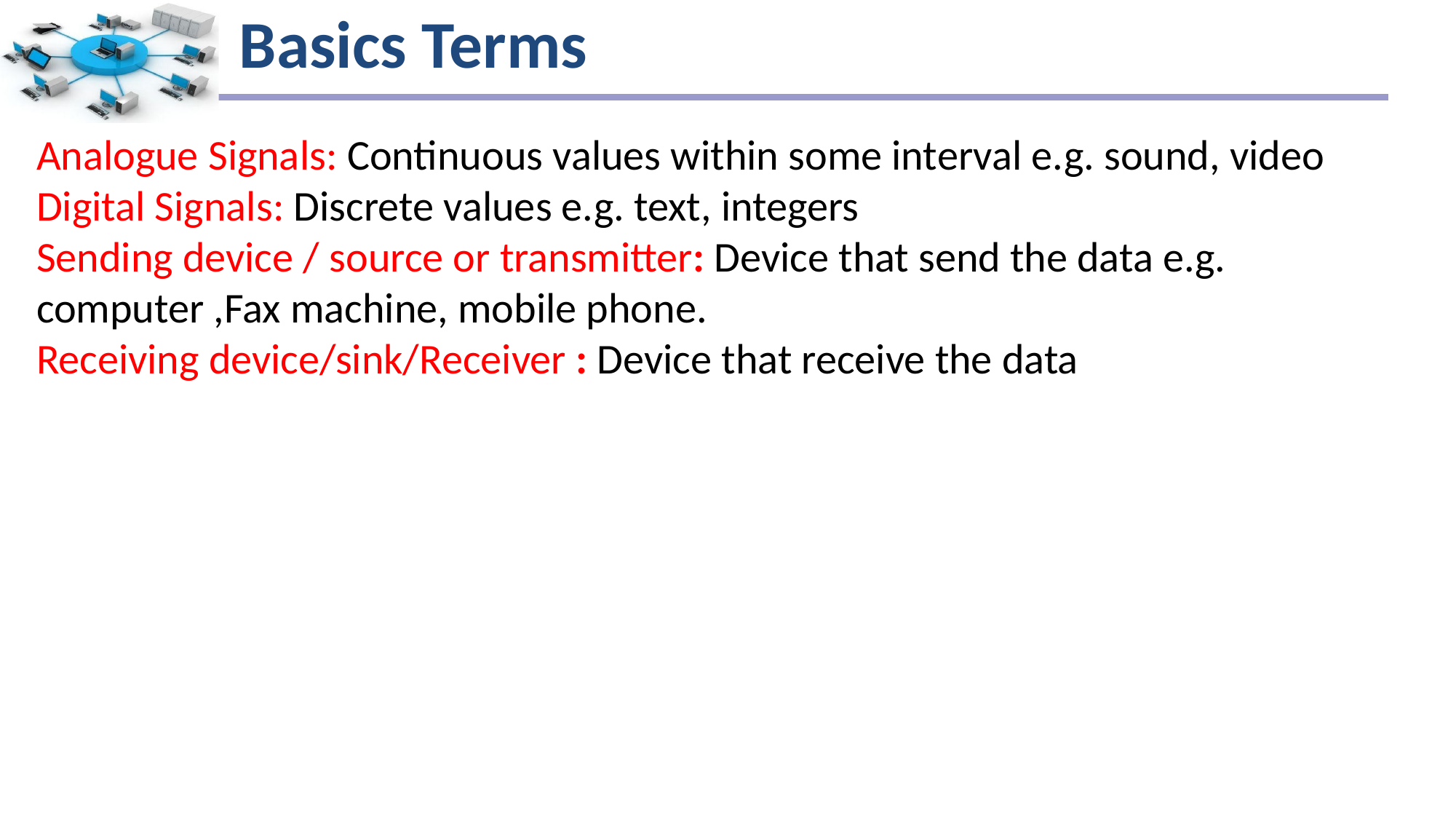

# Basics Terms
Analogue Signals: Continuous values within some interval e.g. sound, video
Digital Signals: Discrete values e.g. text, integers
Sending device / source or transmitter: Device that send the data e.g. computer ,Fax machine, mobile phone.
Receiving device/sink/Receiver : Device that receive the data